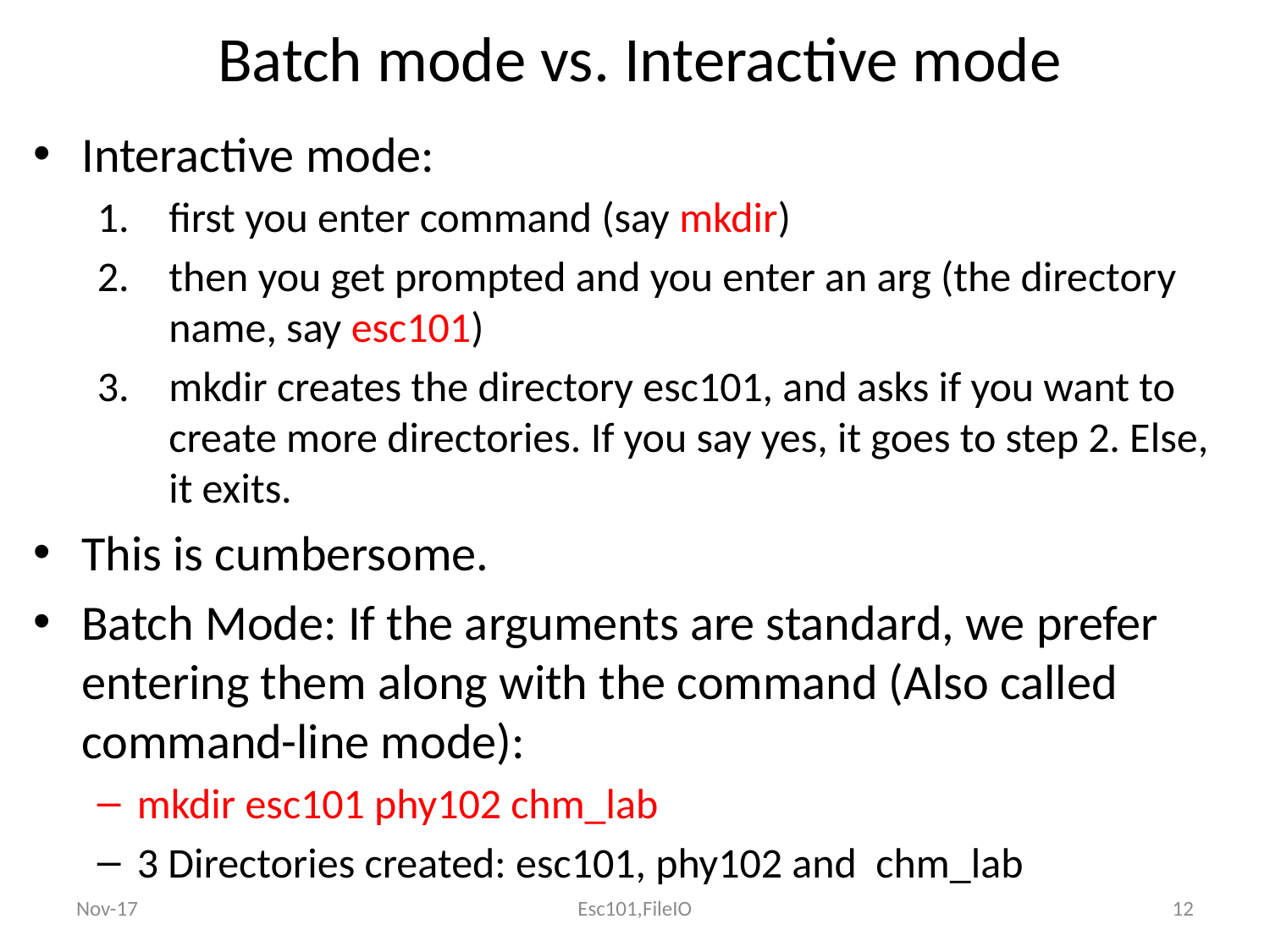

# Batch mode vs. Interactive mode
Interactive mode:
first you enter command (say mkdir)
then you get prompted and you enter an arg (the directory name, say esc101)
mkdir creates the directory esc101, and asks if you want to create more directories. If you say yes, it goes to step 2. Else, it exits.
This is cumbersome.
Batch Mode: If the arguments are standard, we prefer entering them along with the command (Also called command-line mode):
mkdir esc101 phy102 chm_lab
3 Directories created: esc101, phy102 and  chm_lab
Nov-17
Esc101,FileIO
12